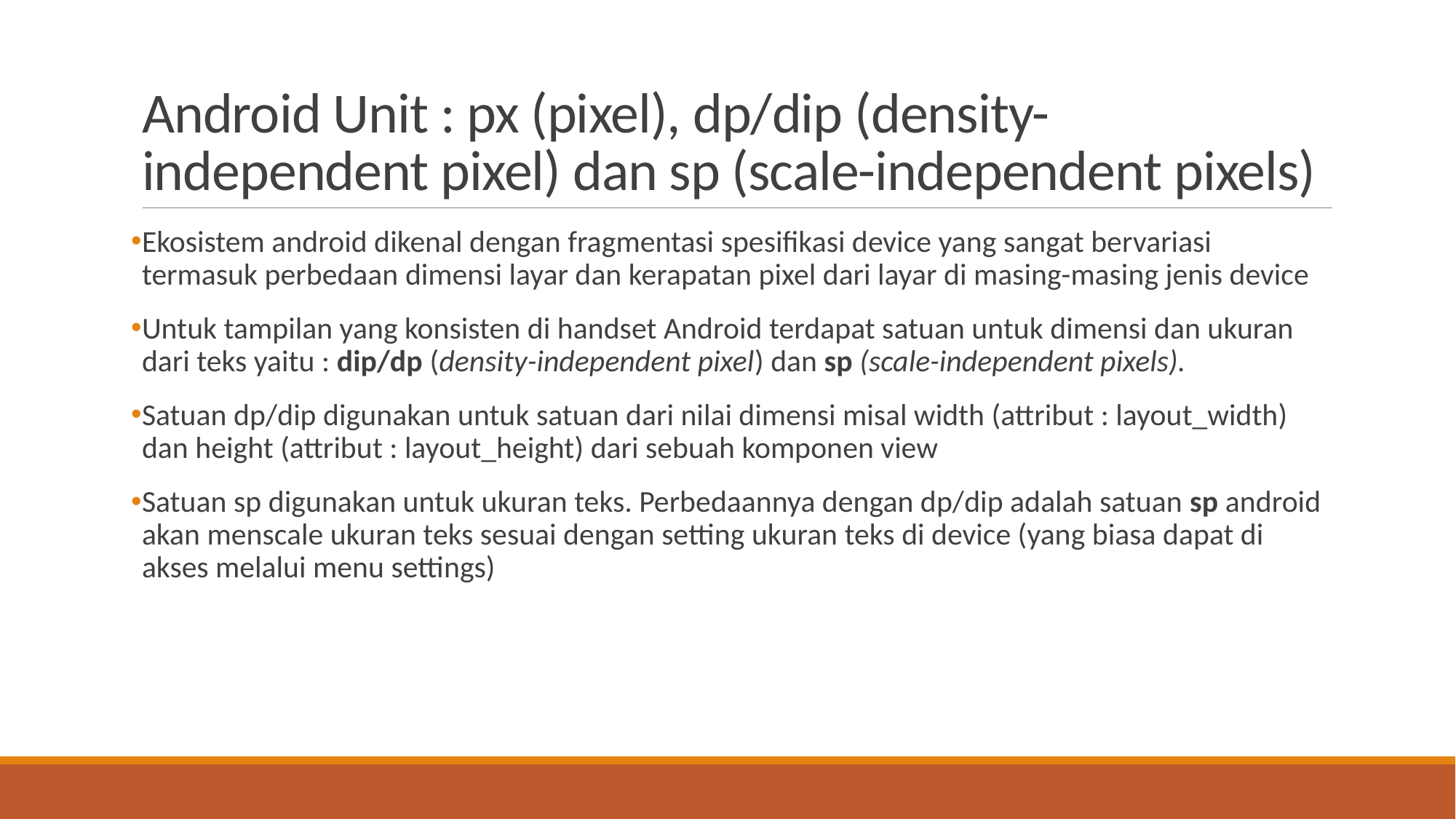

# Android Unit : px (pixel), dp/dip (density-independent pixel) dan sp (scale-independent pixels)
Ekosistem android dikenal dengan fragmentasi spesifikasi device yang sangat bervariasi termasuk perbedaan dimensi layar dan kerapatan pixel dari layar di masing-masing jenis device
Untuk tampilan yang konsisten di handset Android terdapat satuan untuk dimensi dan ukuran dari teks yaitu : dip/dp (density-independent pixel) dan sp (scale-independent pixels).
Satuan dp/dip digunakan untuk satuan dari nilai dimensi misal width (attribut : layout_width) dan height (attribut : layout_height) dari sebuah komponen view
Satuan sp digunakan untuk ukuran teks. Perbedaannya dengan dp/dip adalah satuan sp android akan menscale ukuran teks sesuai dengan setting ukuran teks di device (yang biasa dapat di akses melalui menu settings)